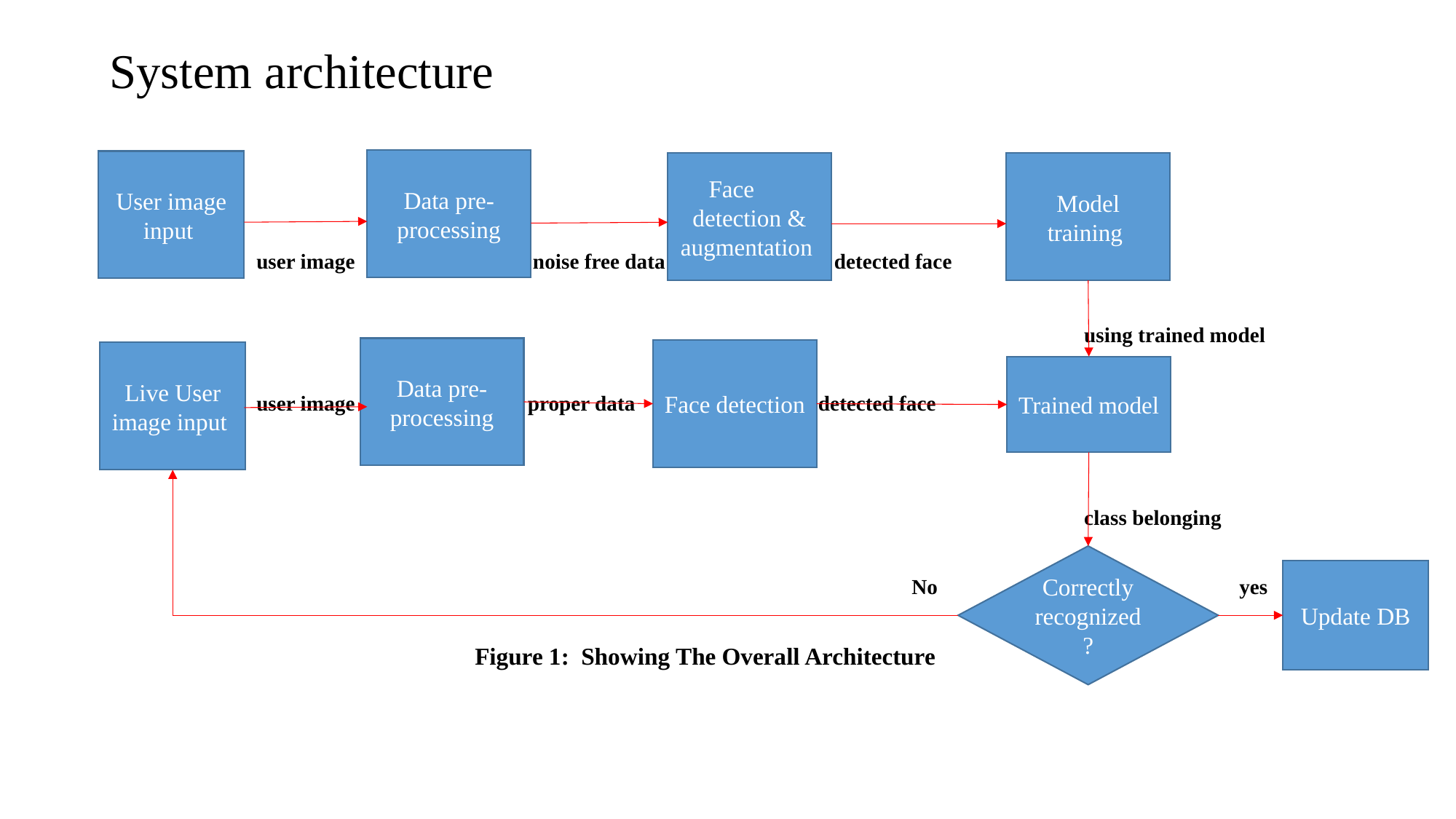

# System architecture

		user image		           noise free data                                detected face                                                                            																																	            using trained model																											user image		          proper data		   detected face						          		         																																																					            class belonging																																		No			yes																				            									Figure 1:  Showing The Overall Architecture
Data pre-processing
User image input
Face       detection & augmentation
Model training
Data pre-processing
Face detection
Live User image input
Trained model
Correctly recognized?
Update DB